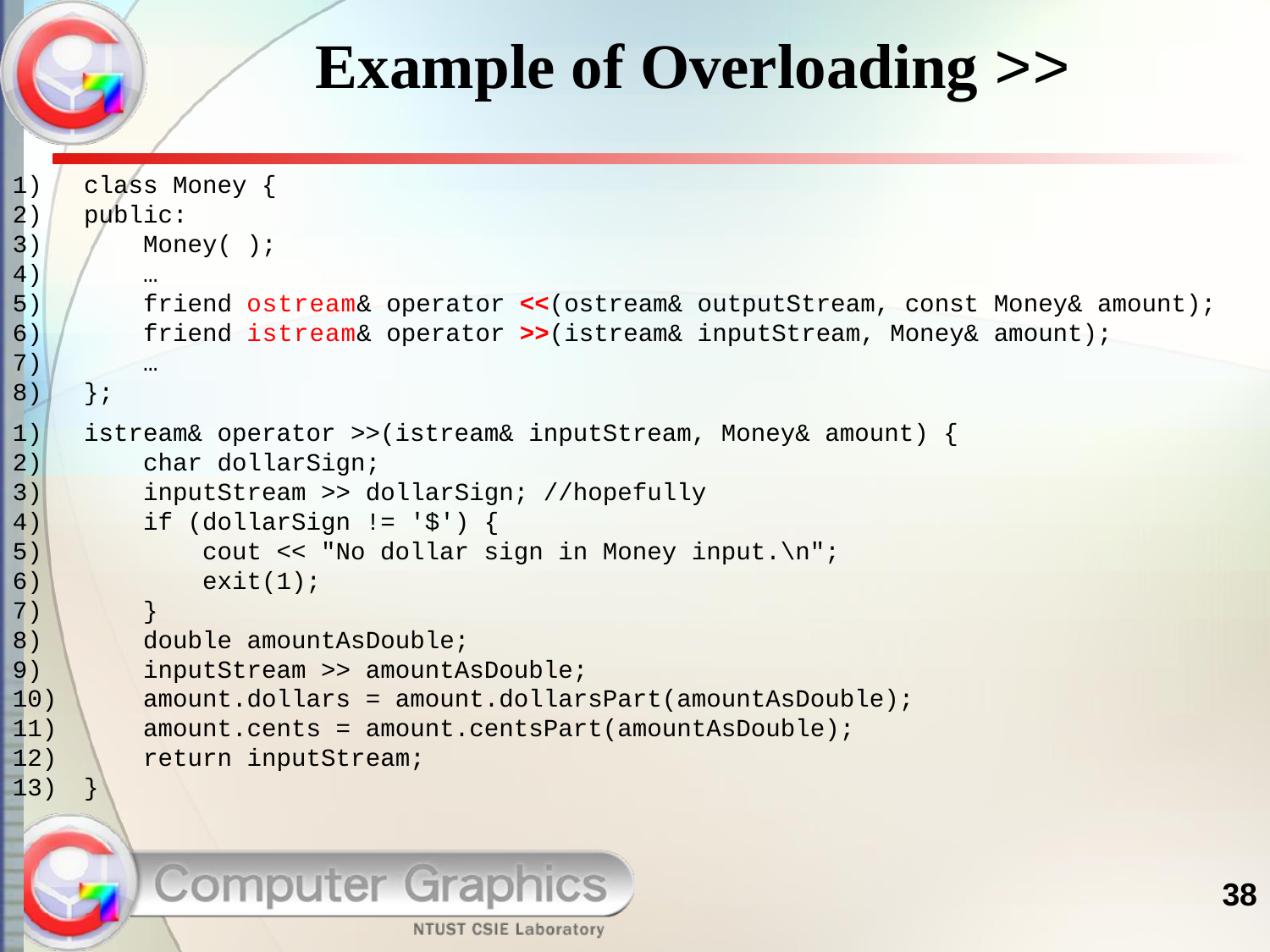

# Example of Overloading >>
class Money {
public:
    Money( );
    …
    friend ostream& operator <<(ostream& outputStream, const Money& amount);
    friend istream& operator >>(istream& inputStream, Money& amount);
    …
};
istream& operator >>(istream& inputStream, Money& amount) {
    char dollarSign;
    inputStream >> dollarSign; //hopefully
    if (dollarSign != '$') {
        cout << "No dollar sign in Money input.\n";
        exit(1);
    }
    double amountAsDouble;
    inputStream >> amountAsDouble;
    amount.dollars = amount.dollarsPart(amountAsDouble);
    amount.cents = amount.centsPart(amountAsDouble);
    return inputStream;
}
38